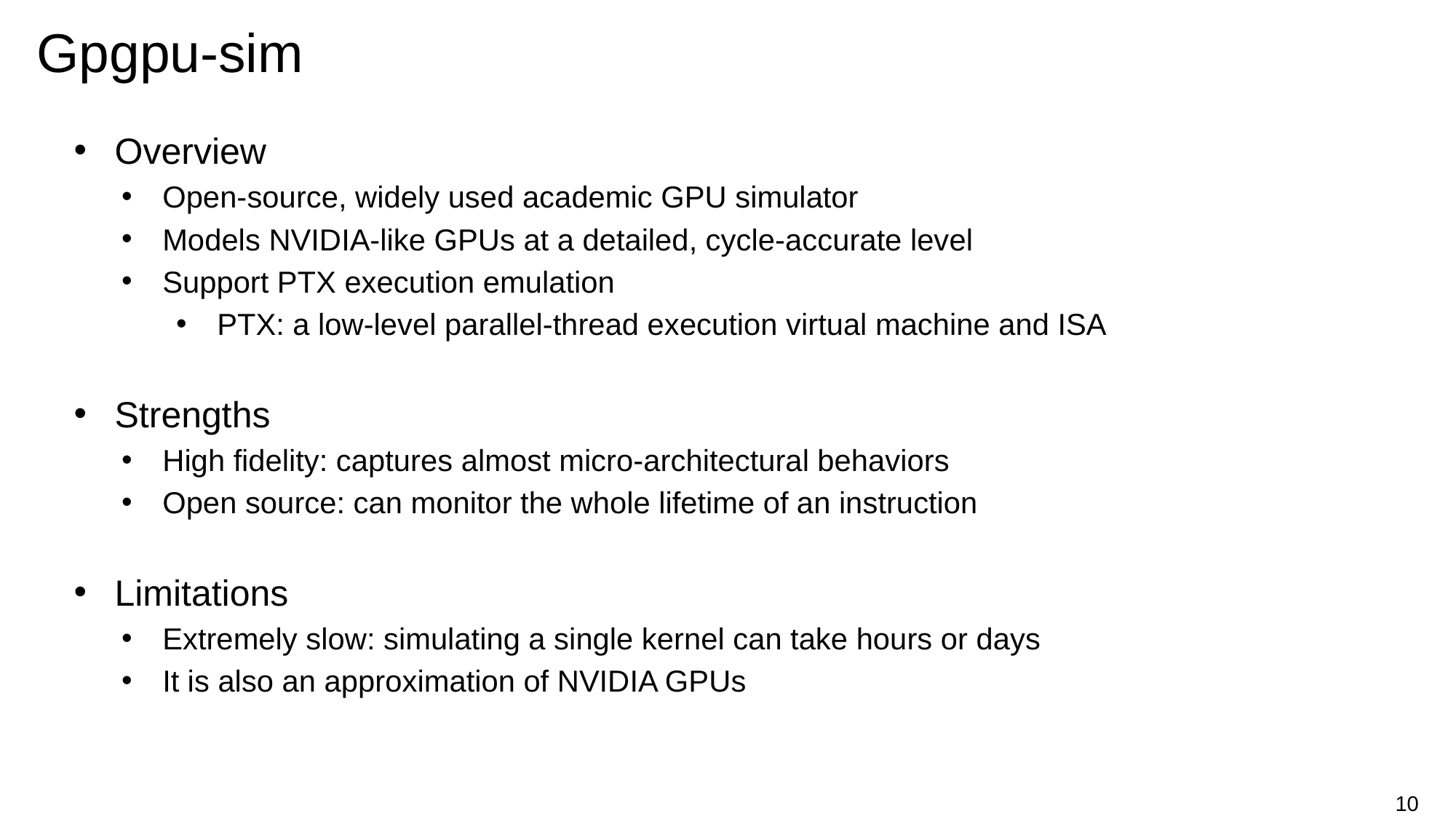

Gpgpu-sim
Overview
Open-source, widely used academic GPU simulator
Models NVIDIA-like GPUs at a detailed, cycle-accurate level
Support PTX execution emulation
PTX: a low-level parallel-thread execution virtual machine and ISA

Strengths
High fidelity: captures almost micro-architectural behaviors
Open source: can monitor the whole lifetime of an instruction

Limitations
Extremely slow: simulating a single kernel can take hours or days
It is also an approximation of NVIDIA GPUs

10